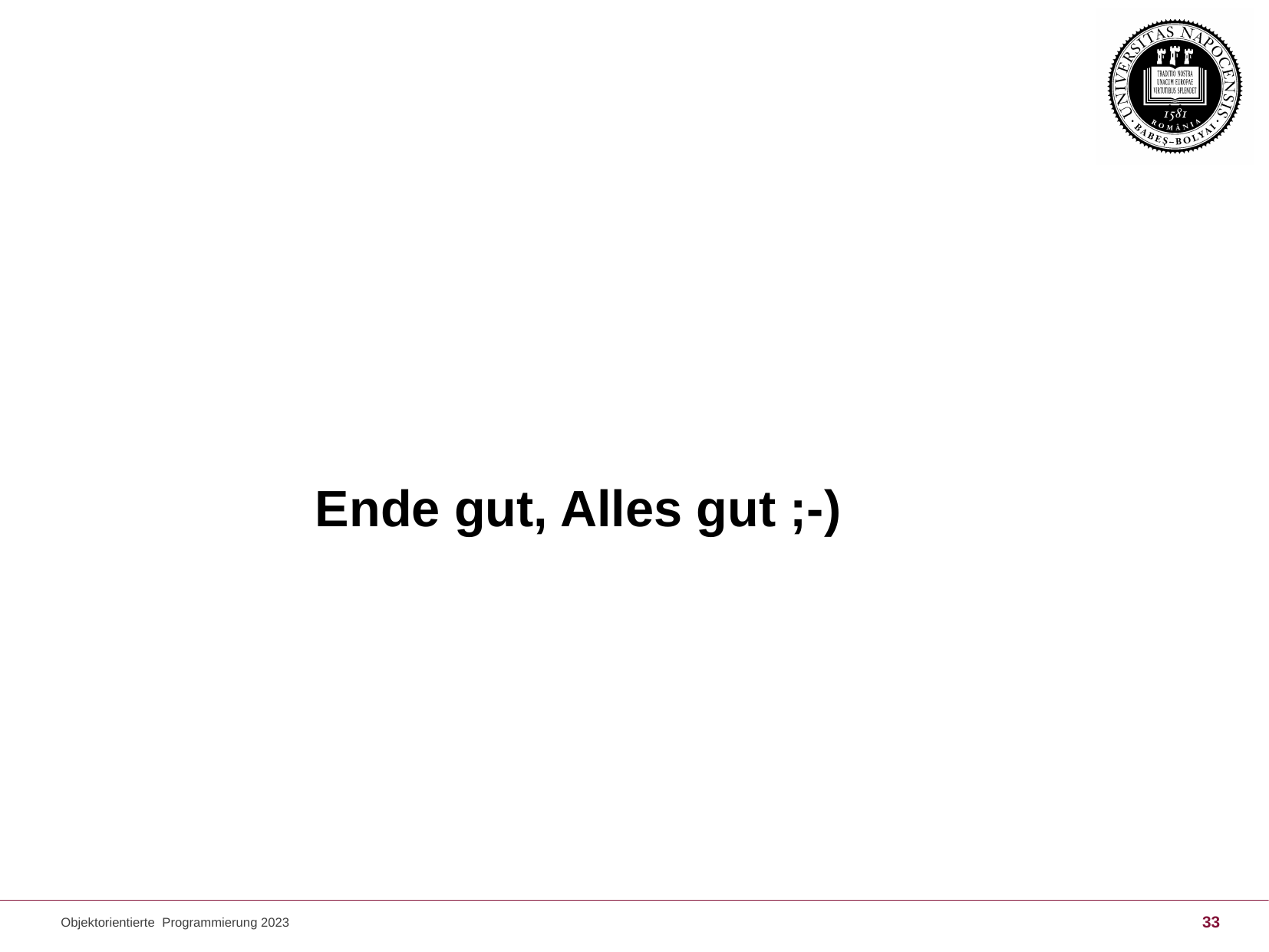

Ende gut, Alles gut ;-)
Objektorientierte  Programmierung 2023
33